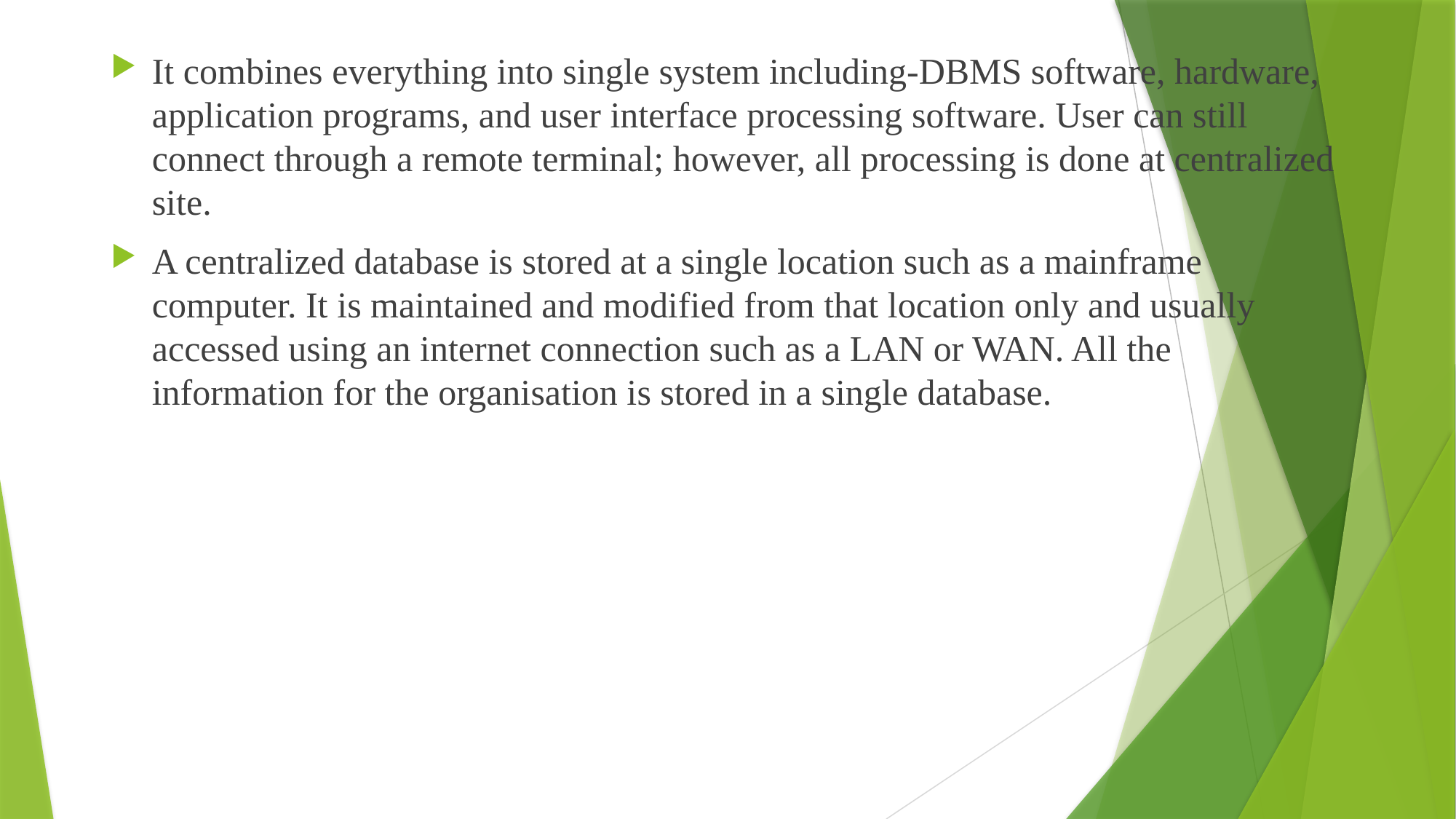

It combines everything into single system including-DBMS software, hardware, application programs, and user interface processing software. User can still connect through a remote terminal; however, all processing is done at centralized site.
A centralized database is stored at a single location such as a mainframe computer. It is maintained and modified from that location only and usually accessed using an internet connection such as a LAN or WAN. All the information for the organisation is stored in a single database.